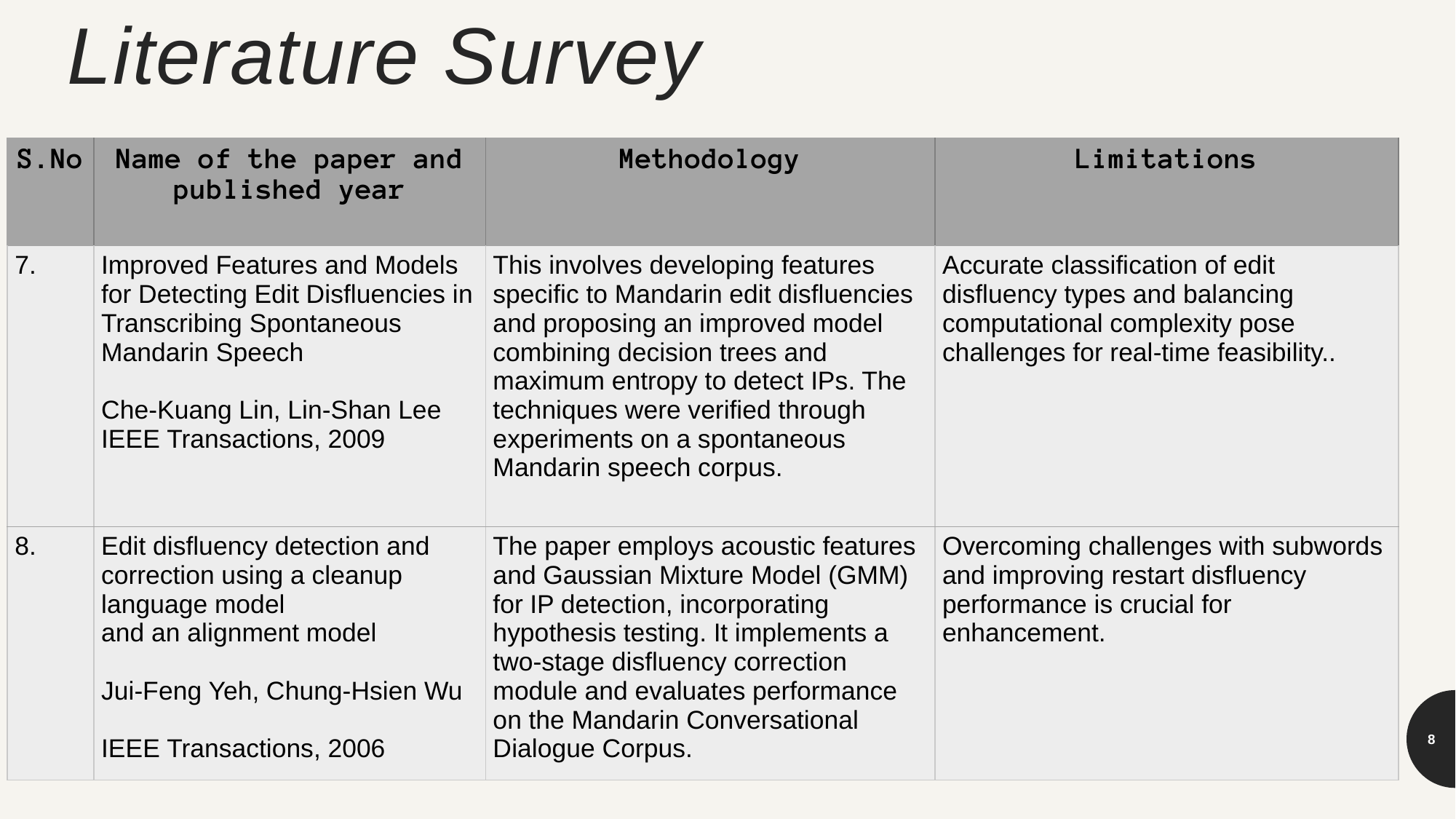

# Literature Survey
| S.No | Name of the paper and published year | Methodology | Limitations |
| --- | --- | --- | --- |
| 7. | Improved Features and Models for Detecting Edit Disfluencies in Transcribing Spontaneous Mandarin Speech Che-Kuang Lin, Lin-Shan Lee IEEE Transactions, 2009 | This involves developing features specific to Mandarin edit disfluencies and proposing an improved model combining decision trees and maximum entropy to detect IPs. The techniques were verified through experiments on a spontaneous Mandarin speech corpus. | Accurate classification of edit disfluency types and balancing computational complexity pose challenges for real-time feasibility.. |
| 8. | Edit disfluency detection and correction using a cleanup language model and an alignment model Jui-Feng Yeh, Chung-Hsien Wu IEEE Transactions, 2006 | The paper employs acoustic features and Gaussian Mixture Model (GMM) for IP detection, incorporating hypothesis testing. It implements a two-stage disfluency correction module and evaluates performance on the Mandarin Conversational Dialogue Corpus. | Overcoming challenges with subwords and improving restart disfluency performance is crucial for enhancement. |
8